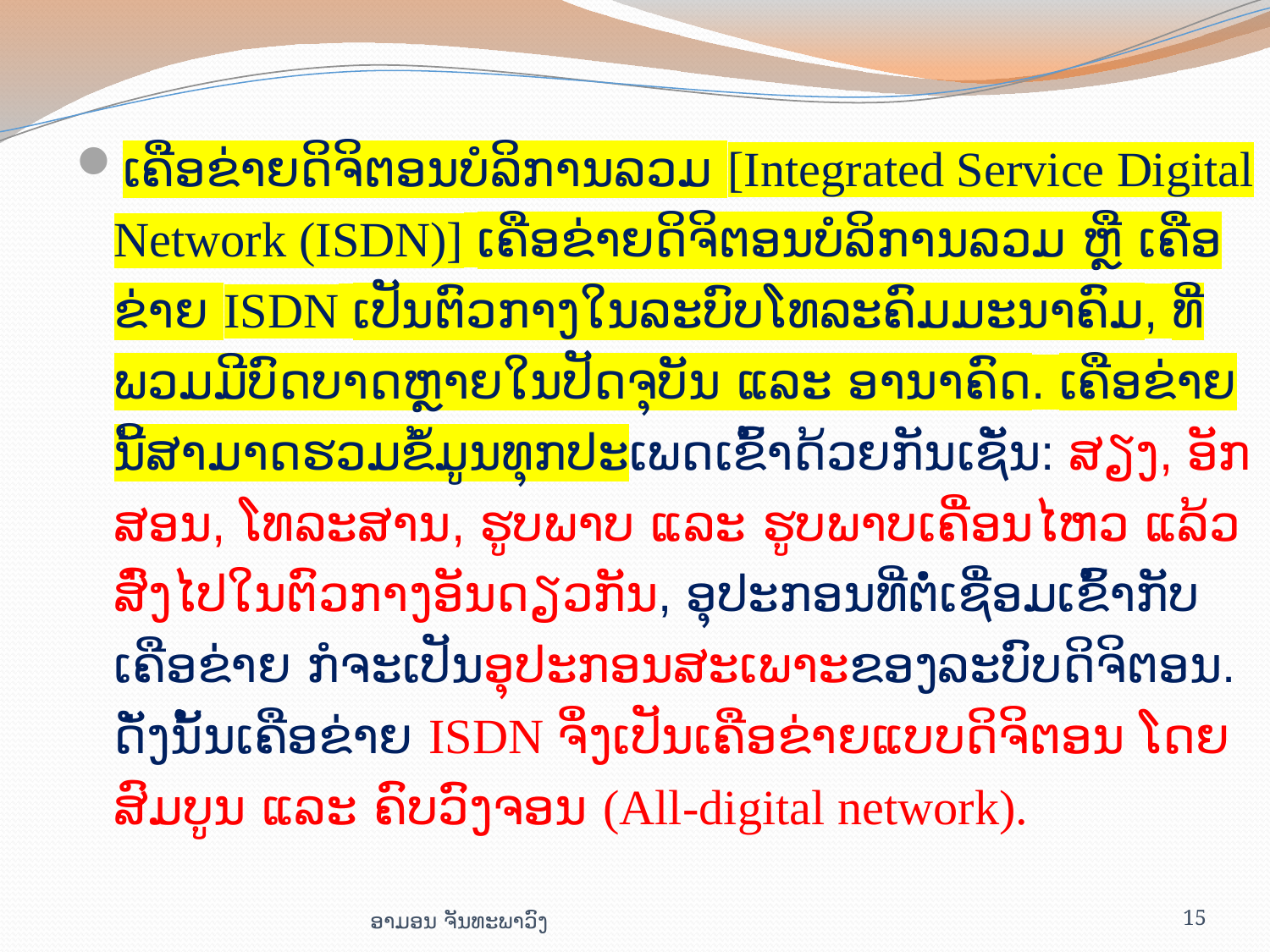

ເຄືອ​ຂ່າຍ​ດິ​ຈິ​ຕອນ​ບໍ​ລິ​ການ​ລວມ [Integrated Service Digital Network (ISDN)] ເຄືອ​ຂ່າຍ​ດິ​ຈິ​ຕອນ​ບໍ​ລິ​ການ​ລວມ ຫຼື ເຄືອ​ຂ່າຍ ISDN ເປັນ​ຕົວ​ກາງ​ໃນ​ລະ​ບົບ​ໂທ​ລະ​ຄົມ​ມະ​ນາ​ຄົມ, ທີ່​ພວມ​ມີ​ບົດ​ບາດ​ຫຼາຍ​ໃນ​ປັດ​ຈຸ​ບັນ ແລະ ອາ​ນາ​ຄົດ. ເຄືອ​ຂ່າຍນີ້​ສາ​ມາດ​ຮວມ​ຂໍ້​ມູນ​ທຸກ​ປະ​ເພດ​ເຂົ້າ​ດ້ວຍ​ກັນເຊັ່ນ: ສຽງ, ອັກ​ສອນ, ໂທ​ລະ​ສານ, ຮູບ​ພາບ ແລະ ຮູບພາບ​ເຄື່ອນໄຫວ ແລ້ວ​ສົ່ງ​ໄປ​ໃນ​ຕົວ​ກາງ​ອັນ​ດຽວ​ກັນ, ອຸ​ປະ​ກອນ​ທີ່​ຕໍ່​ເຊື່ອມ​ເຂົ້າ​ກັບເຄືອ​ຂ່າຍ ກໍ​ຈະ​ເປັນ​ອຸ​ປະ​ກອນ​ສະ​ເພາະ​ຂອງ​ລະ​ບົບ​ດິ​ຈິ​ຕອນ. ດັ່ງ​ນັ້ນເຄືອ​ຂ່າຍ ISDN ຈຶ່ງ​ເປັນເຄືອ​ຂ່າຍແບບ​ດິ​ຈິ​ຕອນ ໂດຍ​ສົມ​ບູນ ແລະ​ ຄົບ​ວົງ​ຈອນ (All-digital network).
ອາມອນ ຈັນທະພາວົງ
15